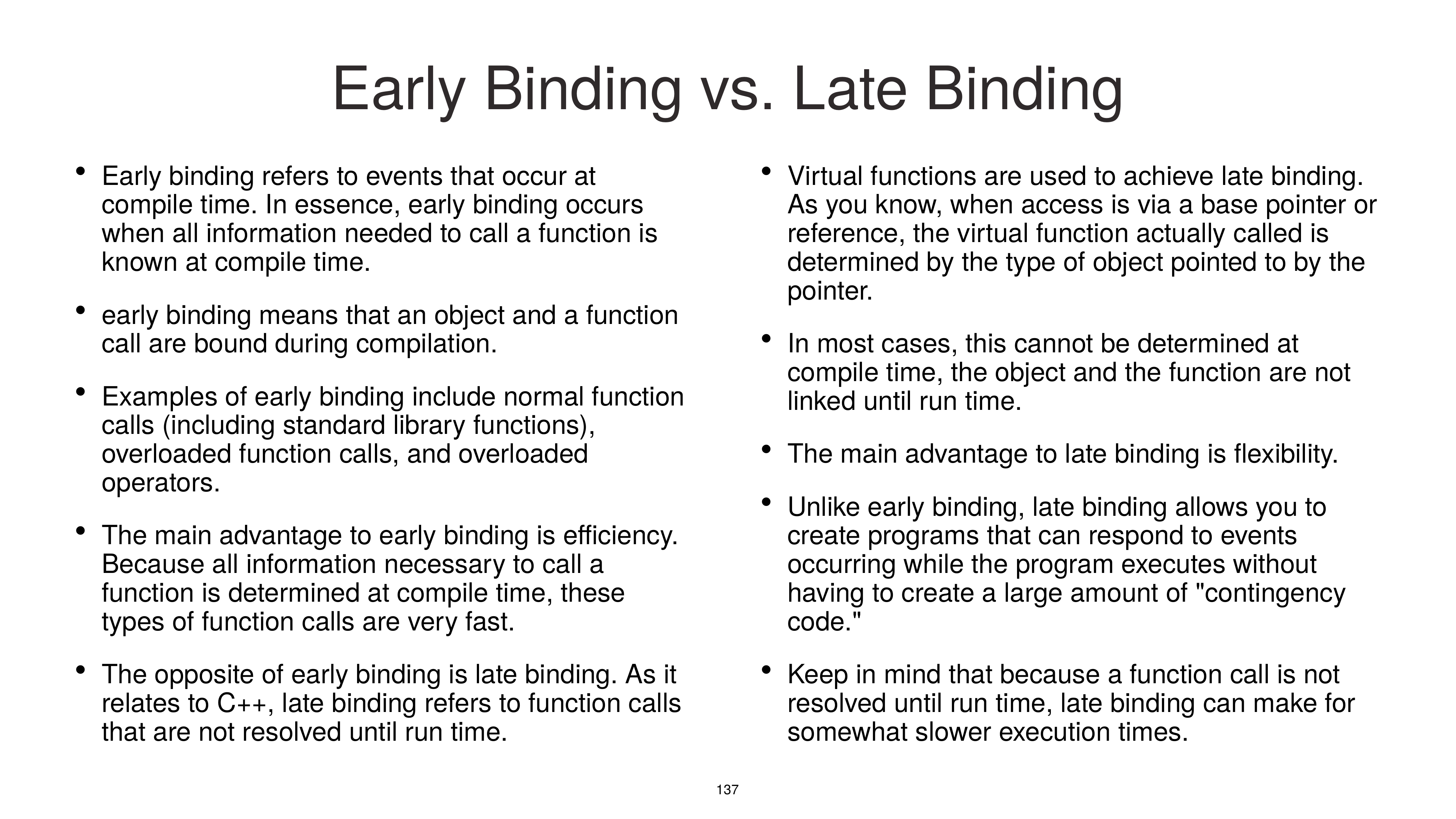

Early Binding vs. Late Binding
Early binding refers to events that occur at compile time. In essence, early binding occurs when all information needed to call a function is known at compile time.
early binding means that an object and a function call are bound during compilation.
Examples of early binding include normal function calls (including standard library functions), overloaded function calls, and overloaded operators.
The main advantage to early binding is efficiency. Because all information necessary to call a function is determined at compile time, these types of function calls are very fast.
The opposite of early binding is late binding. As it relates to C++, late binding refers to function calls that are not resolved until run time.
Virtual functions are used to achieve late binding. As you know, when access is via a base pointer or reference, the virtual function actually called is determined by the type of object pointed to by the pointer.
In most cases, this cannot be determined at compile time, the object and the function are not linked until run time.
The main advantage to late binding is flexibility.
Unlike early binding, late binding allows you to create programs that can respond to events occurring while the program executes without having to create a large amount of "contingency code."
Keep in mind that because a function call is not resolved until run time, late binding can make for somewhat slower execution times.
137